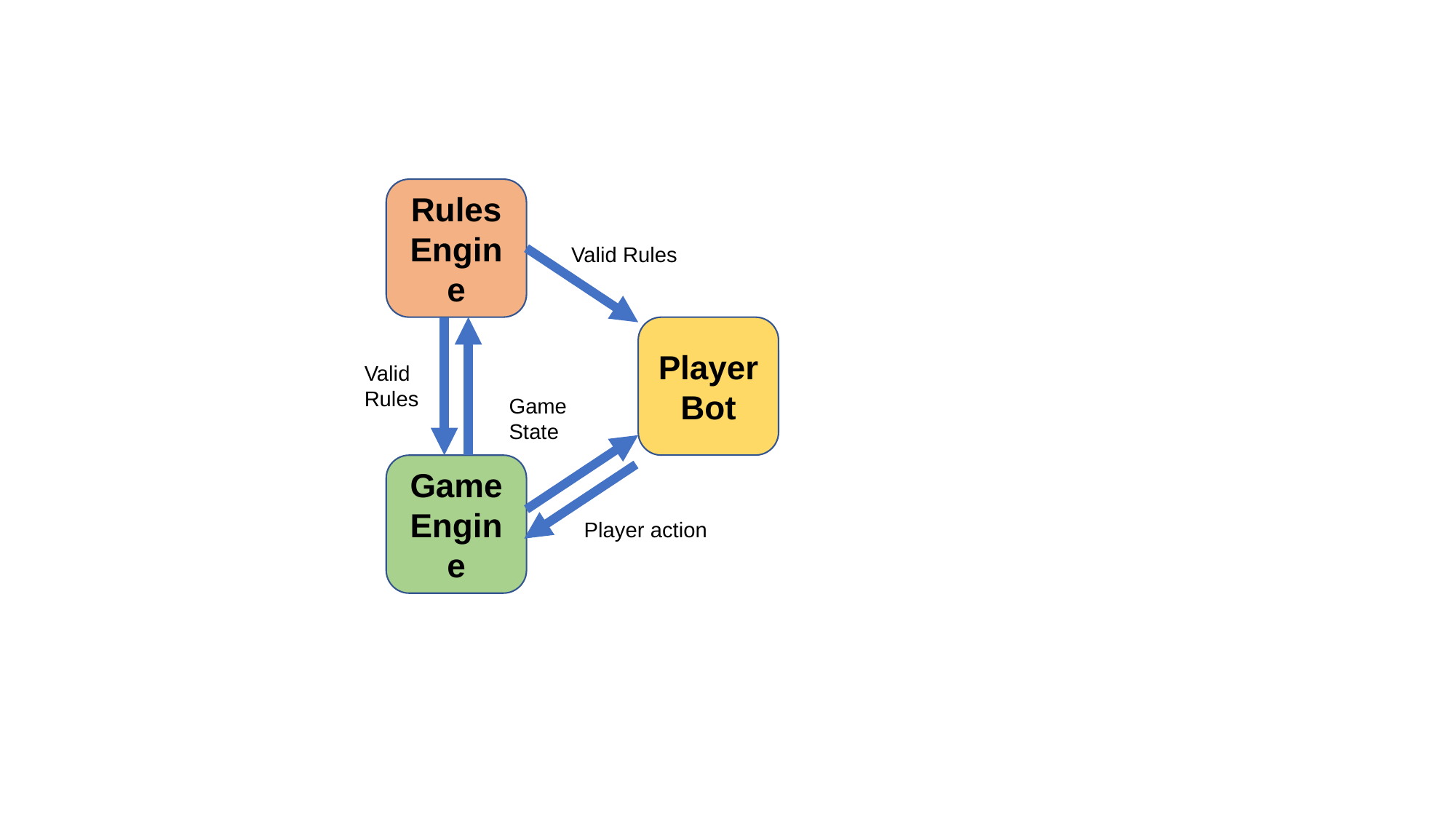

Rules Engine
Valid Rules
Player Bot
Valid
Rules
Game
State
Game Engine
Player action